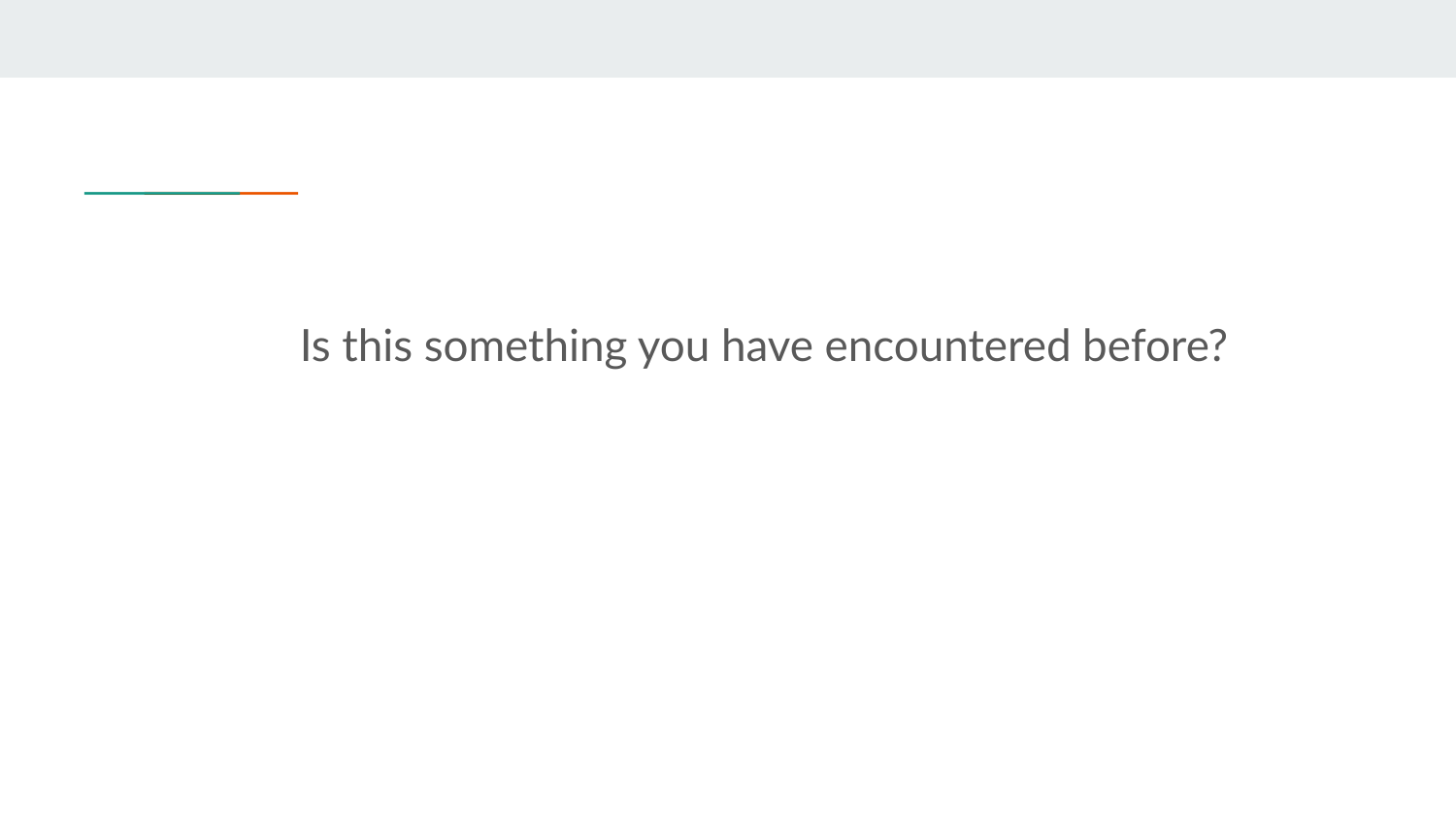

Is this something you have encountered before?